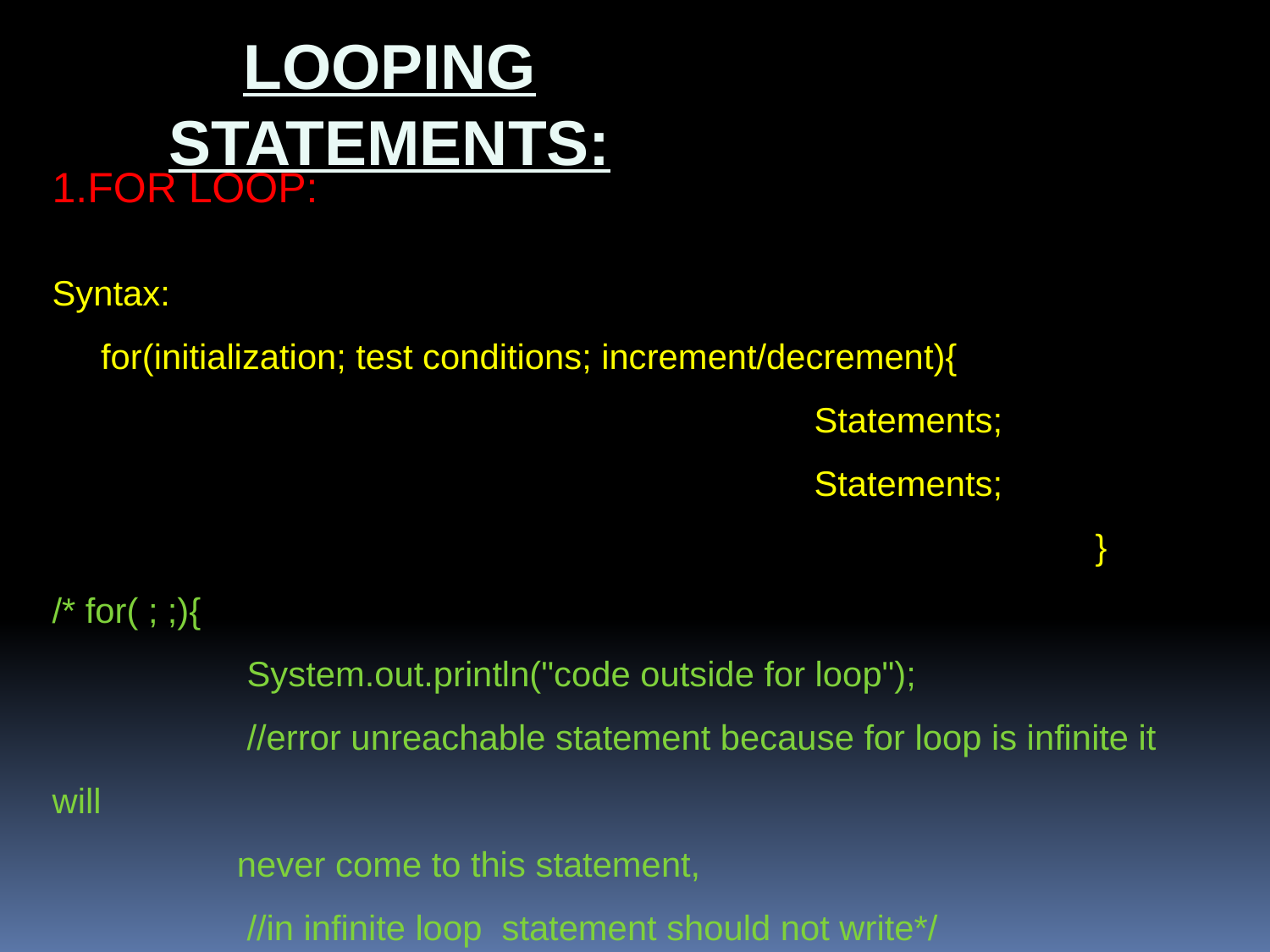

LOOPING STATEMENTS:

1.FOR LOOP:

Syntax:
     for(initialization; test conditions; increment/decrement){
						Statements;
						Statements;
			                                                                    }
/* for( ; ;){
                    System.out.println("code outside for loop");
                    //error unreachable statement because for loop is infinite it will
                   never come to this statement,
                    //in infinite loop  statement should not write*/
                    }